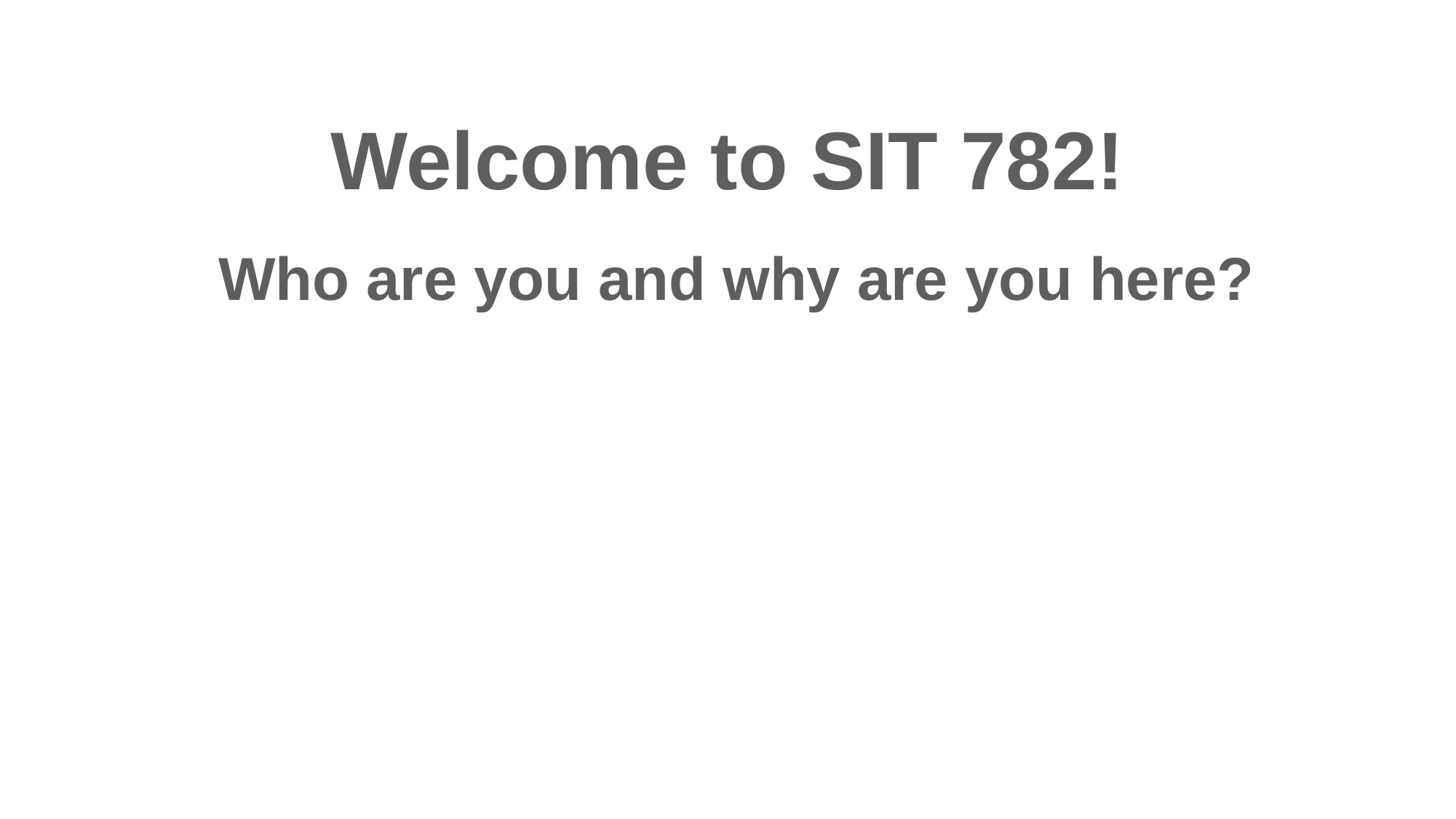

# Welcome to SIT 782!
Who are you and why are you here?